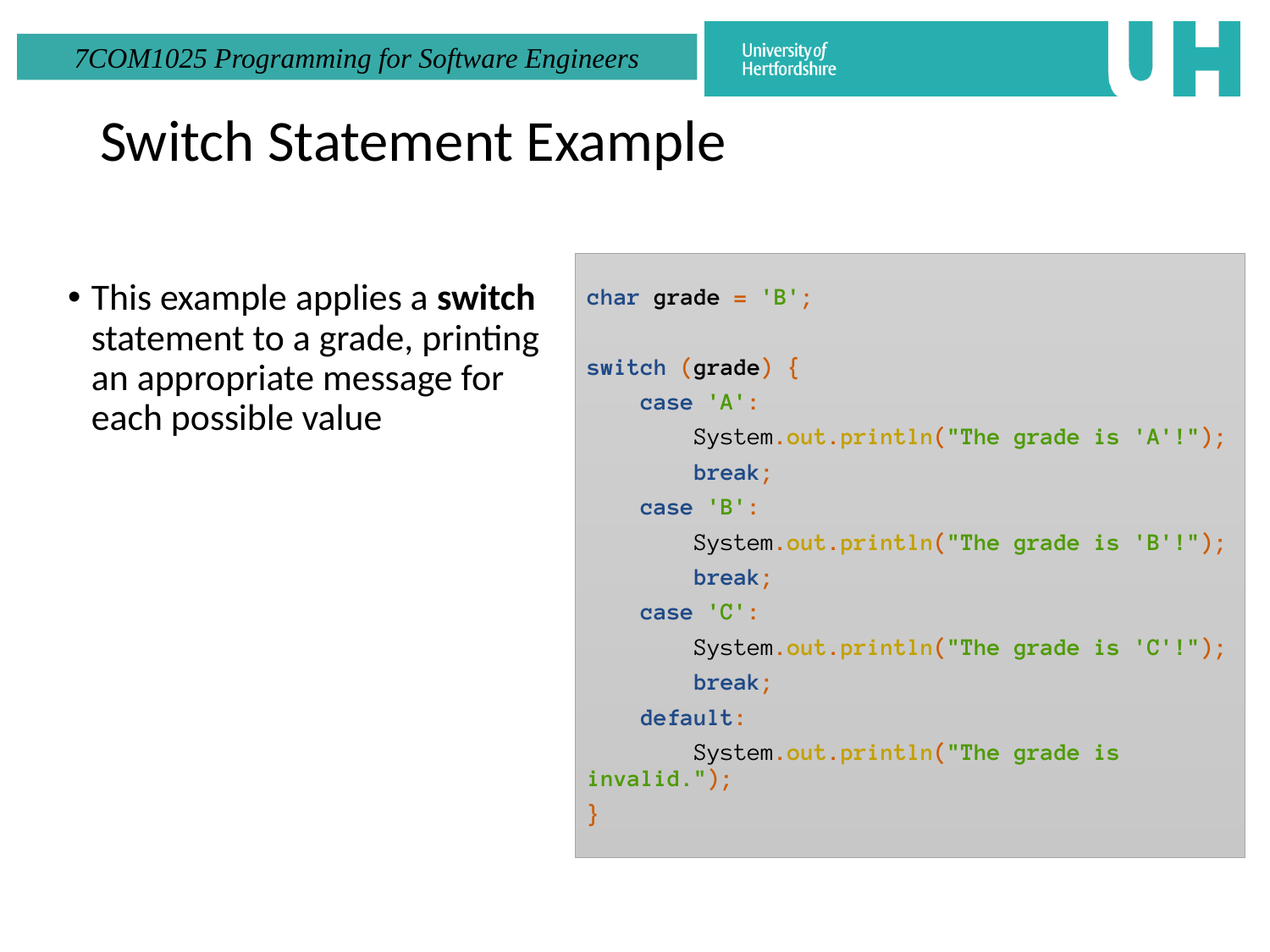

# Switch Statement Example
char grade = 'B';

switch (grade) {
    case 'A':
        System.out.println("The grade is 'A'!");
        break;
    case 'B':
        System.out.println("The grade is 'B'!");
        break;
    case 'C':
        System.out.println("The grade is 'C'!");
        break;
    default:
        System.out.println("The grade is invalid.");
}
This example applies a switch statement to a grade, printing an appropriate message for each possible value